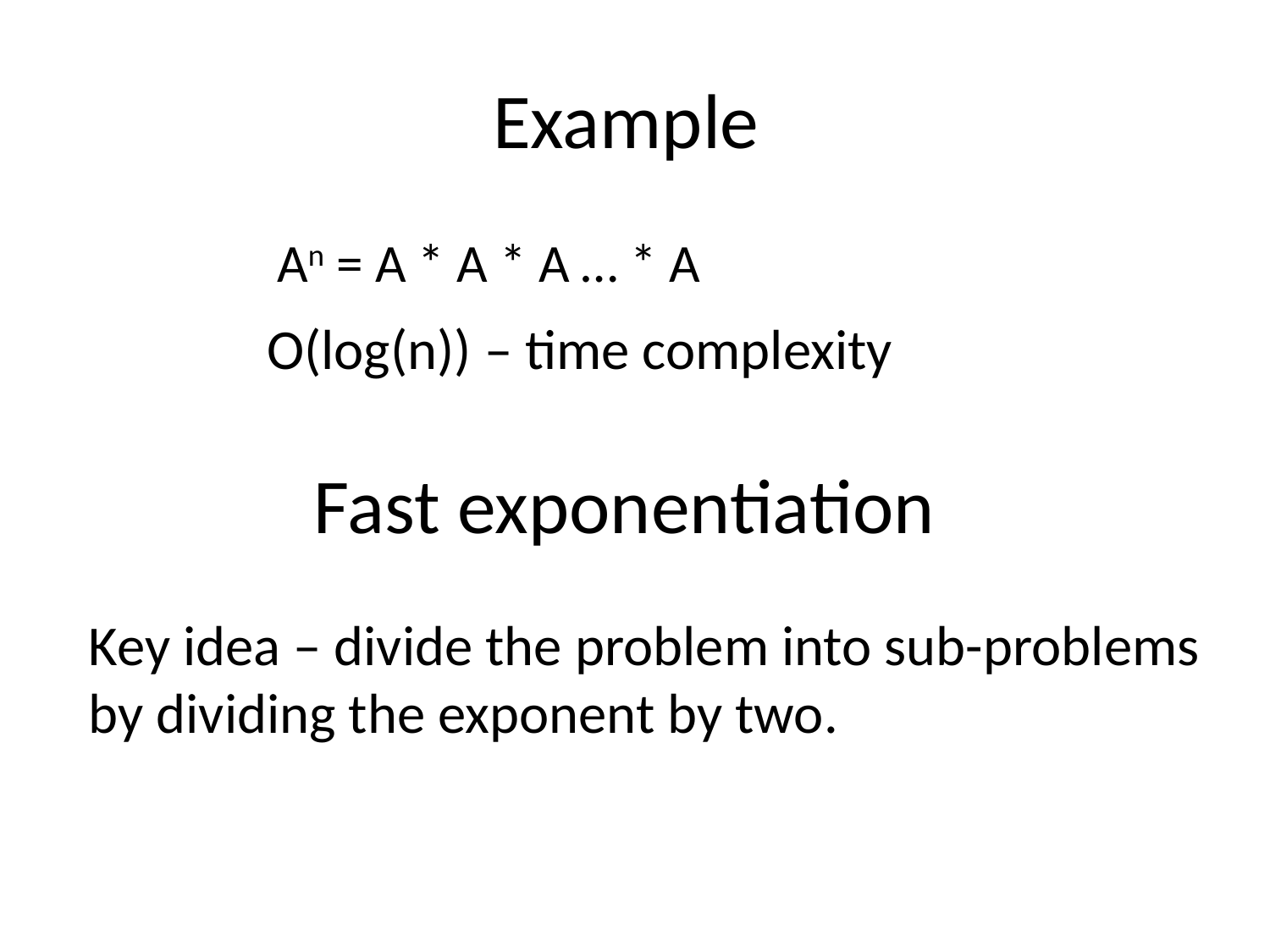

# Example
An = A * A * A … * A

O(log(n)) – time complexity
Fast exponentiation
Key idea – divide the problem into sub-problems by dividing the exponent by two.